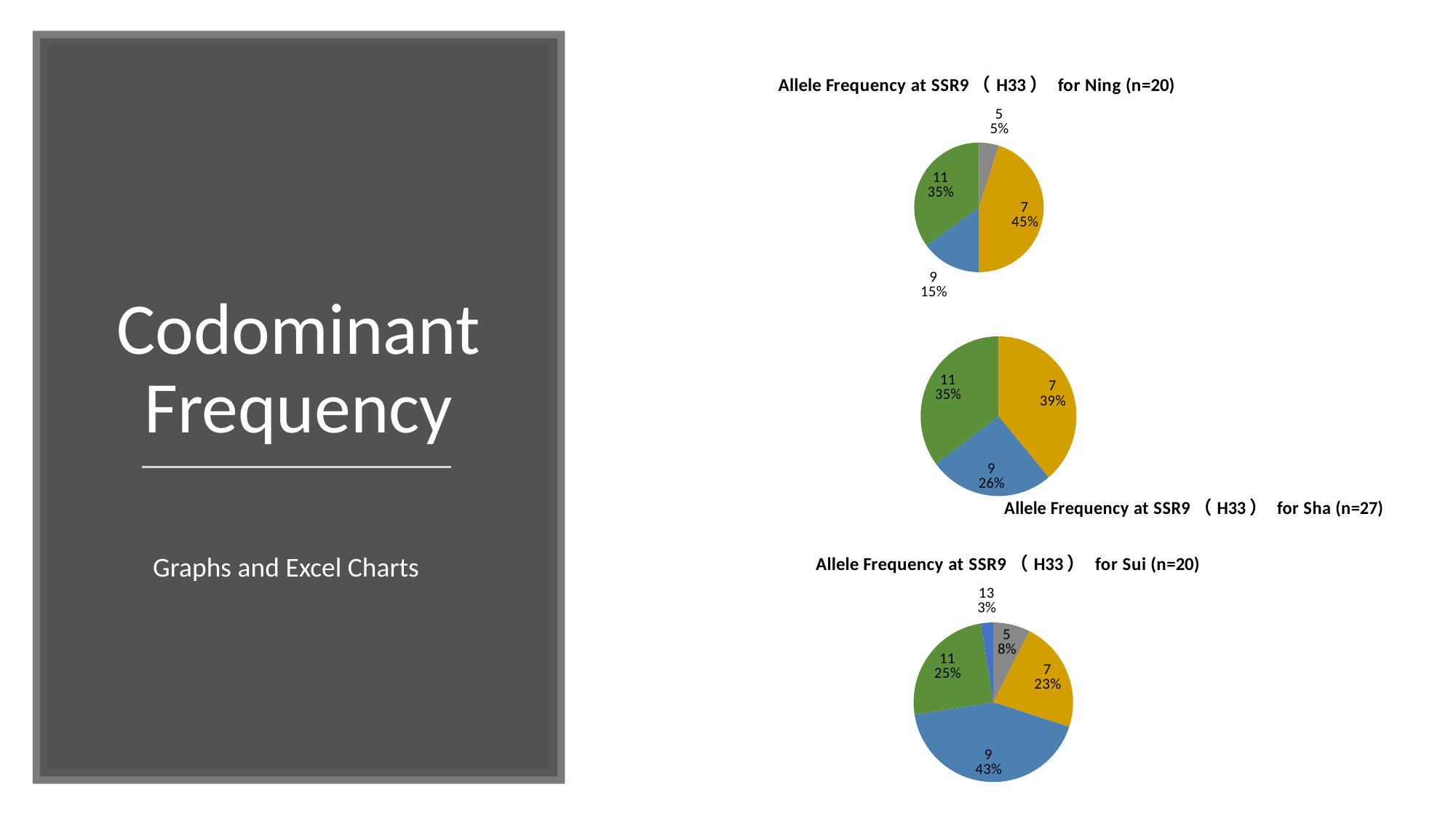

### Chart: Allele Frequency at SSR9（H33） for Ning (n=20)

| Category |  |
|---|---|
| 1 | 0.0 |
| 3 | 0.0 |
| 5 | 0.05 |
| 7 | 0.45 |
| 9 | 0.15 |
| 11 | 0.35 |
| 13 | 0.0 |
| 15 | 0.0 |
| 17 | 0.0 |
| 21 | 0.0 |
| 41 | 0.0 |
| 47 | 0.0 |
| 51 | 0.0 |
Codominant Frequency

### Chart: Allele Frequency at SSR9（H33） for Sha (n=27)

| Category |  |
|---|---|
| 1 | 0.0 |
| 3 | 0.0 |
| 5 | 0.0 |
| 7 | 0.38889 |
| 9 | 0.25926 |
| 11 | 0.35185 |
| 13 | 0.0 |
| 15 | 0.0 |
| 17 | 0.0 |
| 21 | 0.0 |
| 41 | 0.0 |
| 47 | 0.0 |
| 51 | 0.0 |

### Chart: Allele Frequency at SSR9（H33） for Sui (n=20)

| Category |  |
|---|---|
| 1 | 0.0 |
| 3 | 0.0 |
| 5 | 0.075 |
| 7 | 0.225 |
| 9 | 0.425 |
| 11 | 0.25 |
| 13 | 0.025 |
| 15 | 0.0 |
| 17 | 0.0 |
| 21 | 0.0 |
| 41 | 0.0 |
| 47 | 0.0 |
| 51 | 0.0 |
Graphs and Excel Charts